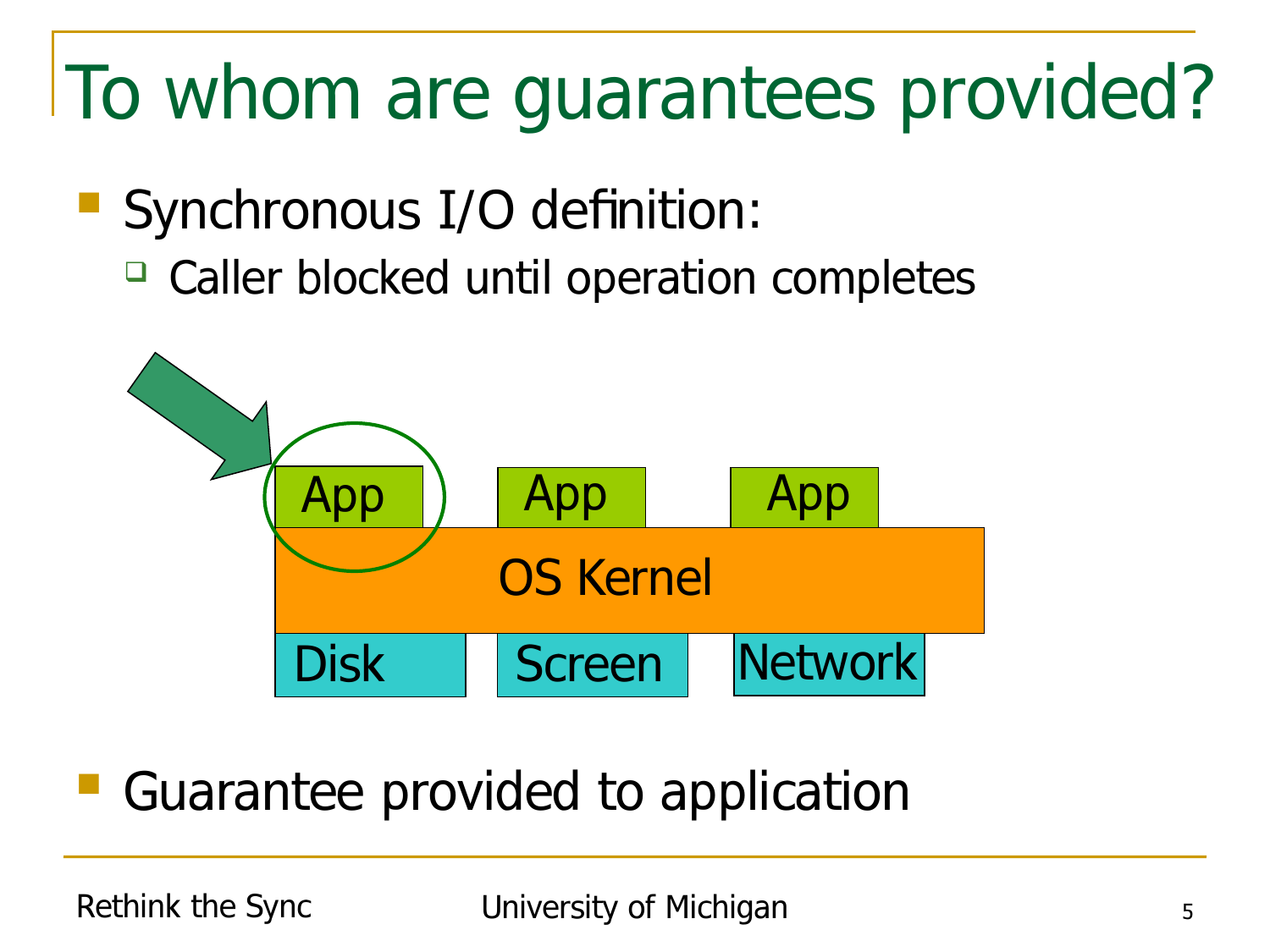

# To whom are guarantees provided?
Synchronous I/O definition:
Caller blocked until operation completes

App
App
App

OS Kernel
Network
Disk
Screen

Guarantee provided to application
Rethink the Sync
5
University of Michigan